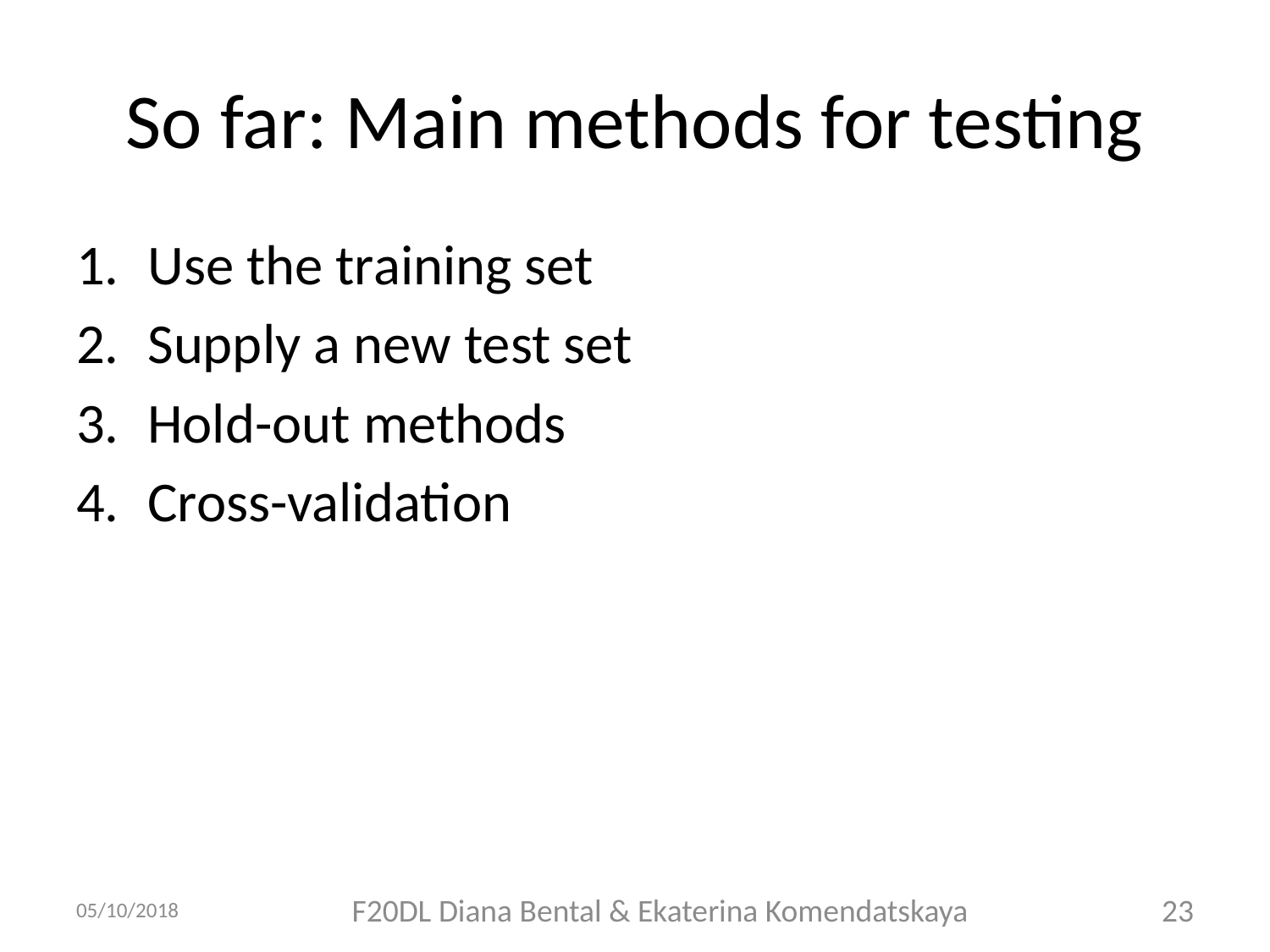

# So far: Main methods for testing
Use the training set
Supply a new test set
Hold-out methods
Cross-validation

05/10/2018
F20DL Diana Bental & Ekaterina Komendatskaya
23